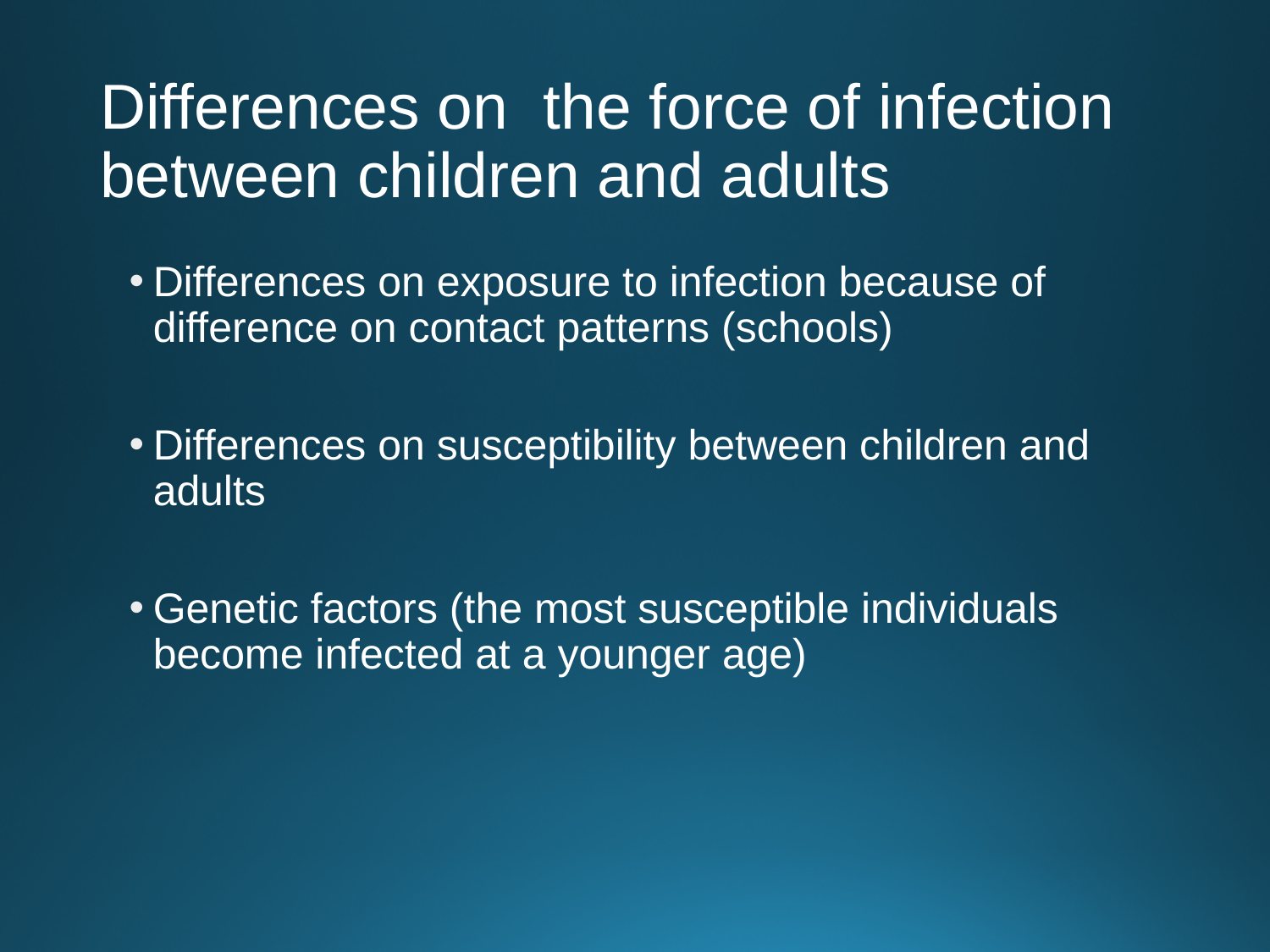

# Differences on  the force of infection between children and adults
Differences on exposure to infection because of difference on contact patterns (schools)

Differences on susceptibility between children and adults

Genetic factors (the most susceptible individuals become infected at a younger age)